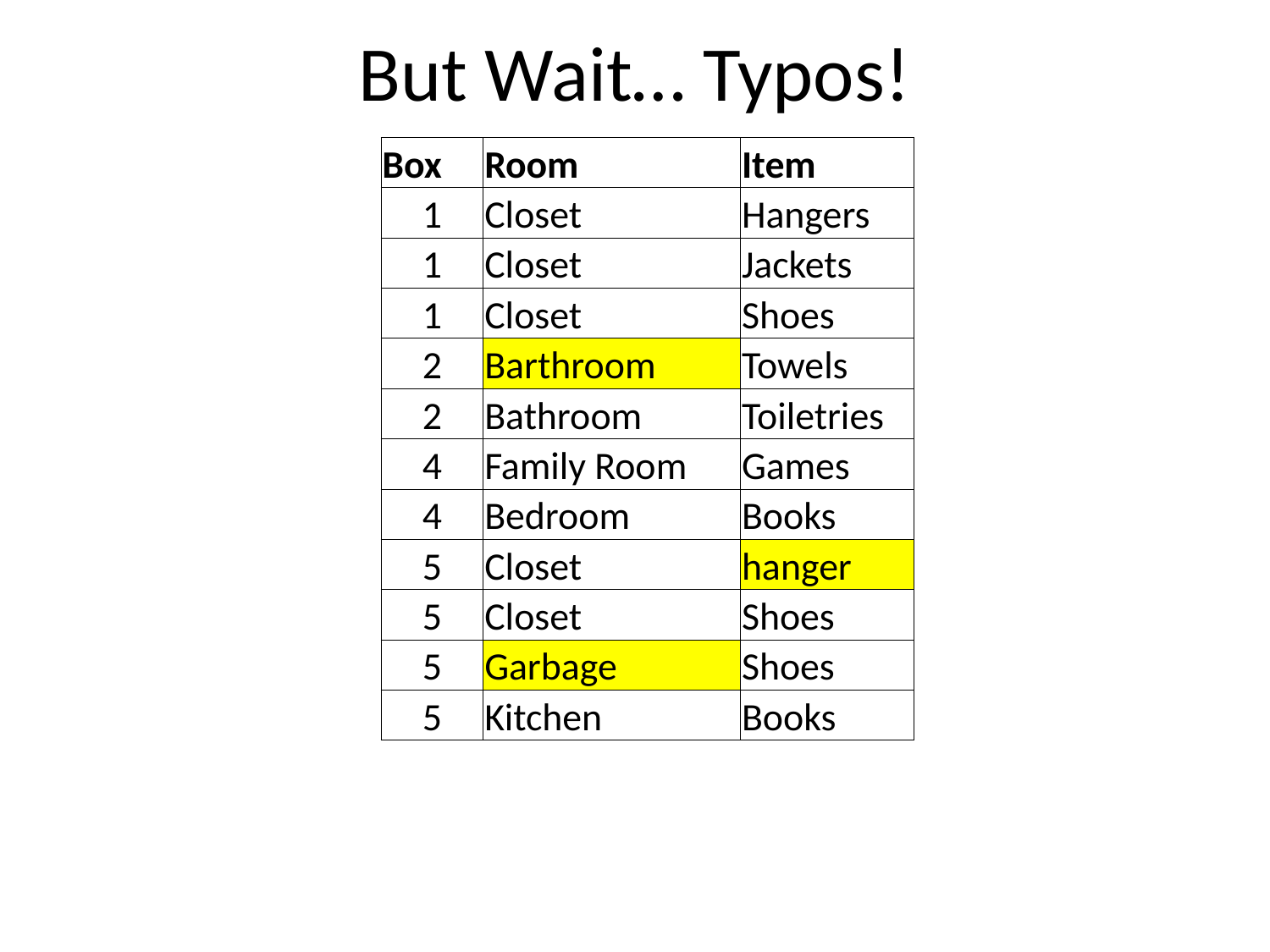

# But Wait… Typos!
| Box | Room | Item |
| --- | --- | --- |
| 1 | Closet | Hangers |
| 1 | Closet | Jackets |
| 1 | Closet | Shoes |
| 2 | Barthroom | Towels |
| 2 | Bathroom | Toiletries |
| 4 | Family Room | Games |
| 4 | Bedroom | Books |
| 5 | Closet | hanger |
| 5 | Closet | Shoes |
| 5 | Garbage | Shoes |
| 5 | Kitchen | Books |